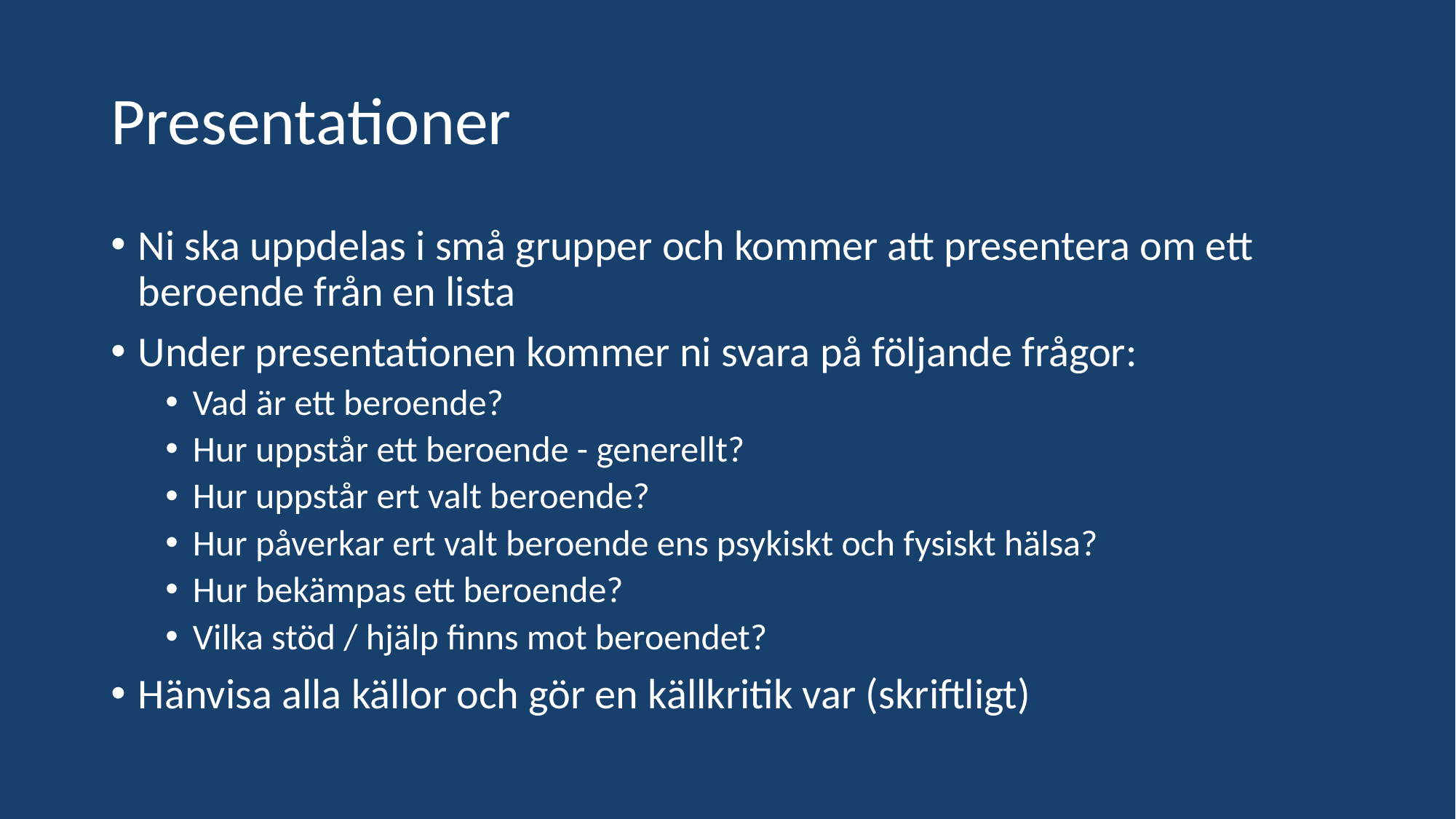

# Presentationer
Ni ska uppdelas i små grupper och kommer att presentera om ett beroende från en lista
Under presentationen kommer ni svara på följande frågor:
Vad är ett beroende?
Hur uppstår ett beroende - generellt?
Hur uppstår ert valt beroende?
Hur påverkar ert valt beroende ens psykiskt och fysiskt hälsa?
Hur bekämpas ett beroende?
Vilka stöd / hjälp finns mot beroendet?
Hänvisa alla källor och gör en källkritik var (skriftligt)